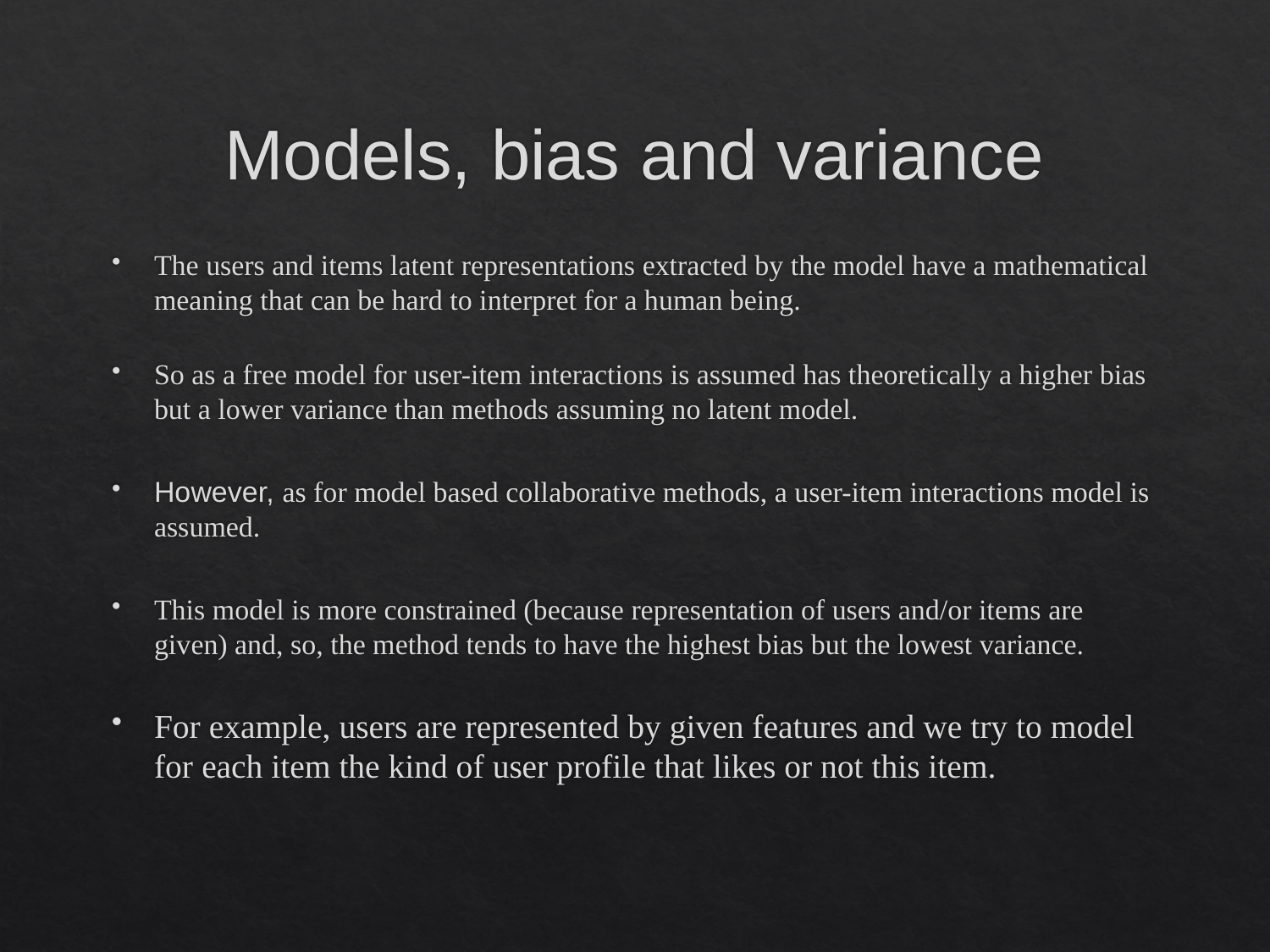

# Models, bias and variance
The users and items latent representations extracted by the model have a mathematical meaning that can be hard to interpret for a human being.

So as a free model for user-item interactions is assumed has theoretically a higher bias but a lower variance than methods assuming no latent model.

However, as for model based collaborative methods, a user-item interactions model is assumed.

This model is more constrained (because representation of users and/or items are given) and, so, the method tends to have the highest bias but the lowest variance.

For example, users are represented by given features and we try to model for each item the kind of user profile that likes or not this item.